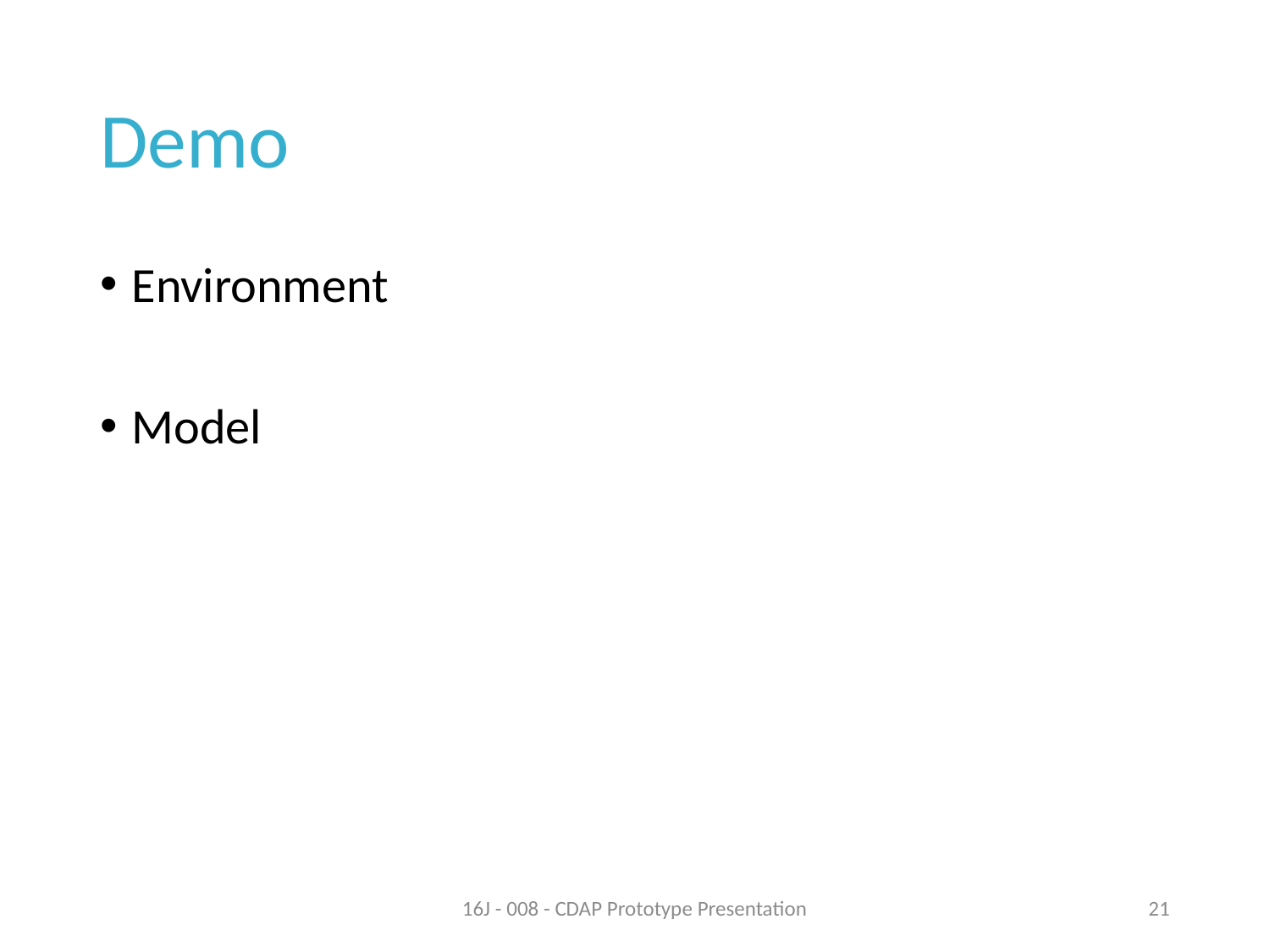

# Demo
Environment

Model
16J - 008 - CDAP Prototype Presentation
21